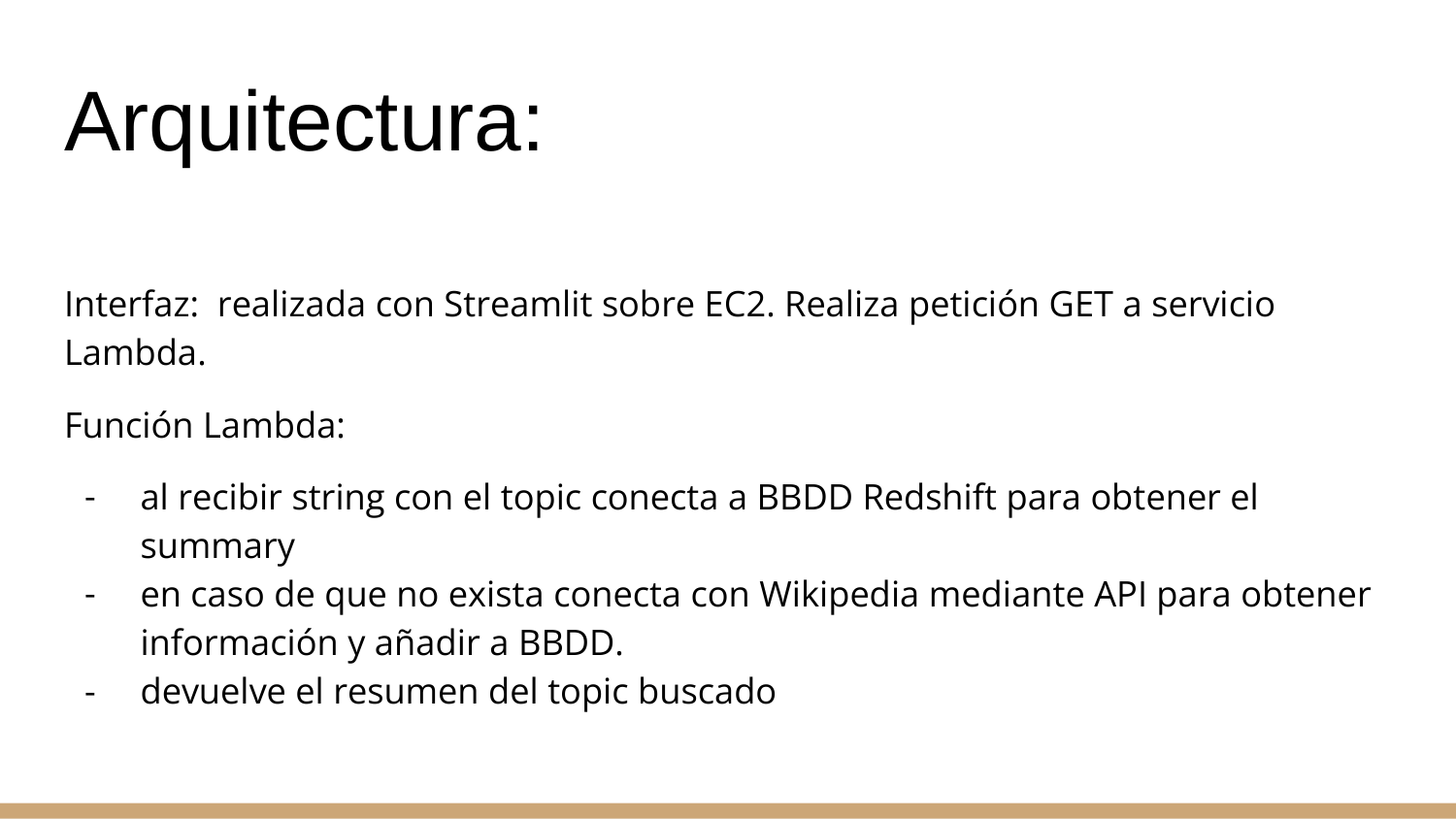

# Arquitectura:

Interfaz:  realizada con Streamlit sobre EC2. Realiza petición GET a servicio Lambda.
Función Lambda:
al recibir string con el topic conecta a BBDD Redshift para obtener el summary
en caso de que no exista conecta con Wikipedia mediante API para obtener información y añadir a BBDD.
devuelve el resumen del topic buscado